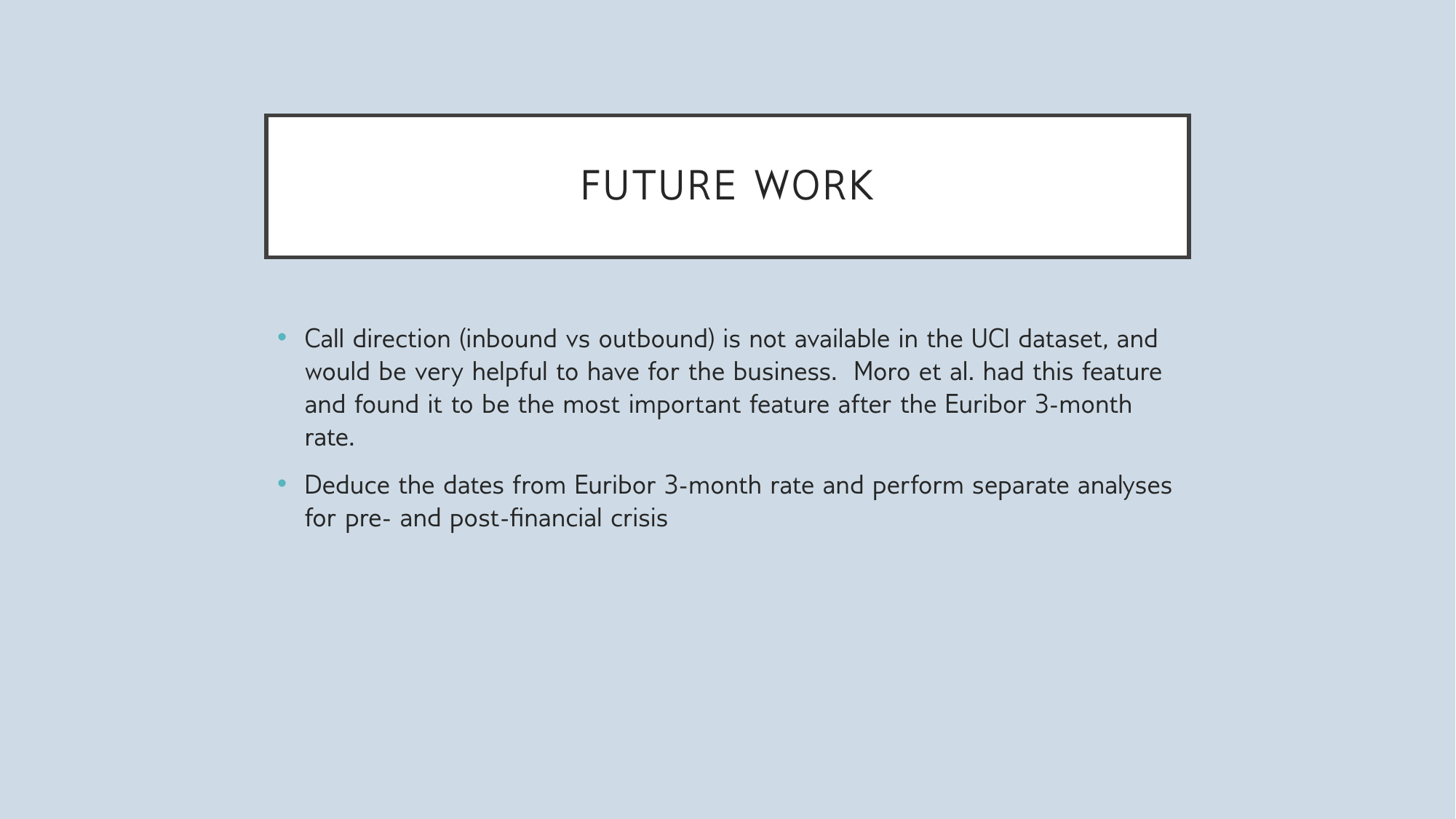

# Future work
Call direction (inbound vs outbound) is not available in the UCI dataset, and would be very helpful to have for the business.  Moro et al. had this feature and found it to be the most important feature after the Euribor 3-month rate.
Deduce the dates from Euribor 3-month rate and perform separate analyses for pre- and post-financial crisis